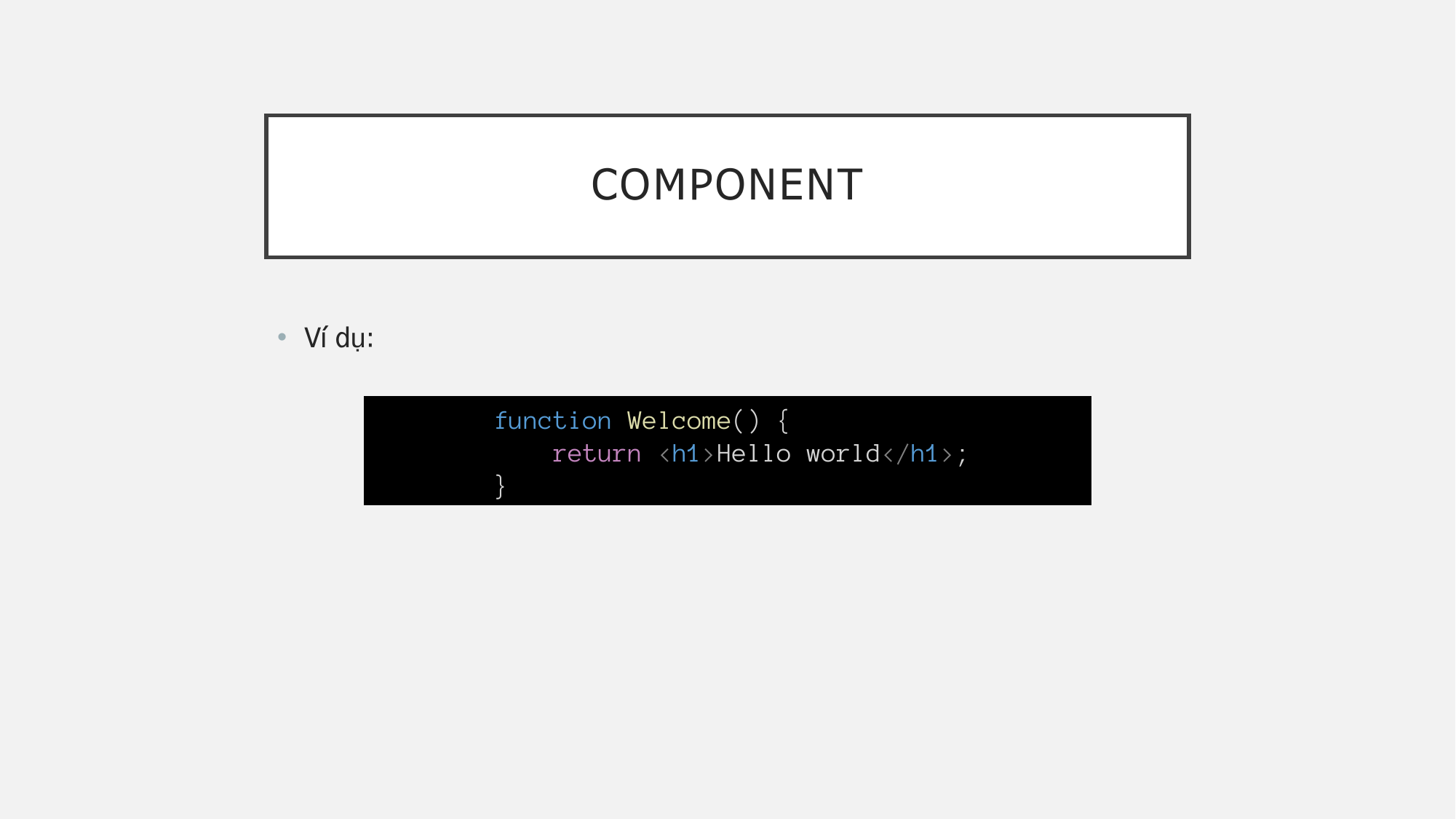

# Component
Ví dụ:
        function Welcome() {
            return <h1>Hello world</h1>;
        }